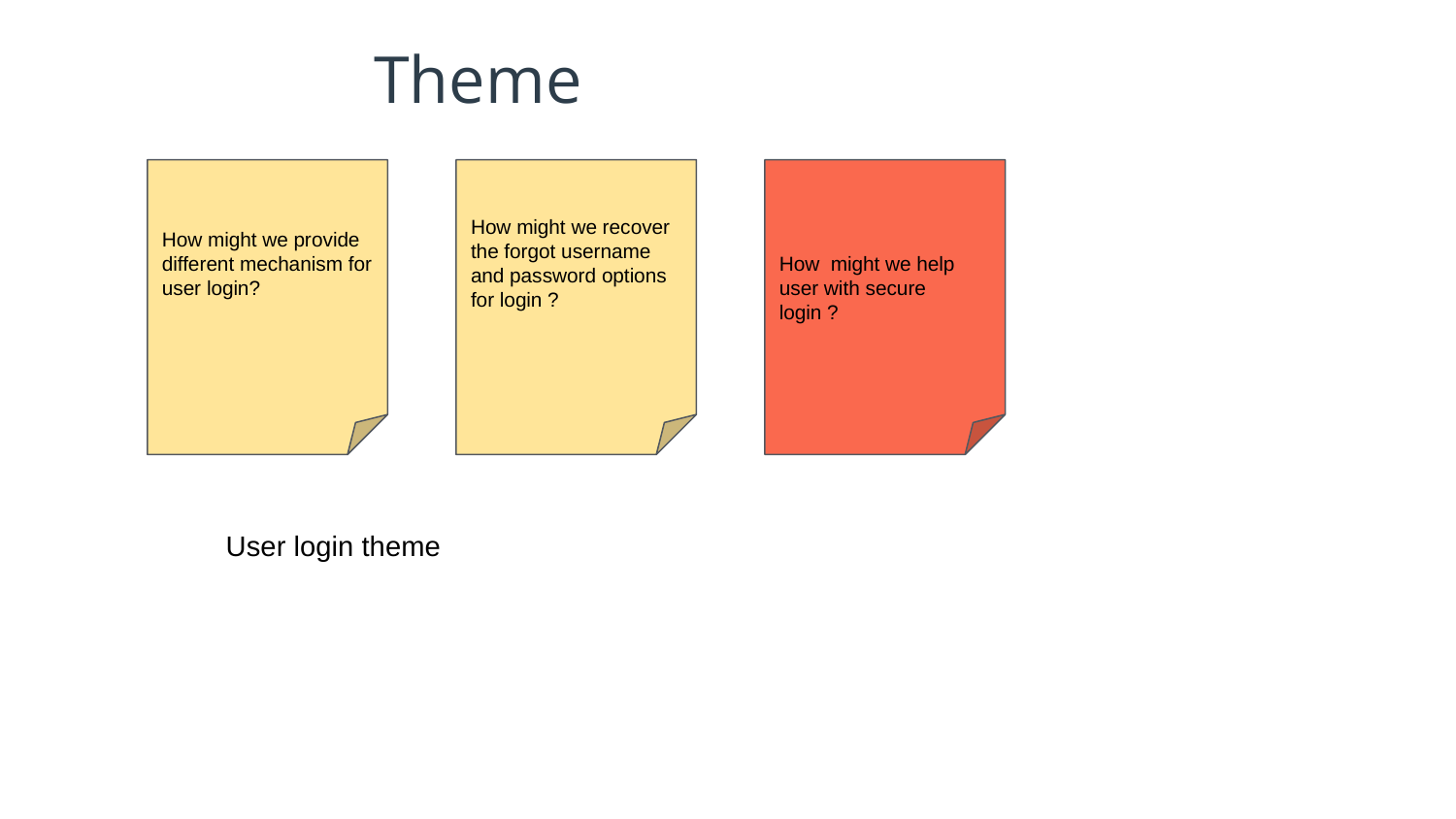

# Theme
How might we provide different mechanism for user login?

How might we recover the forgot username and password options for login ?

How  might we help user with secure login ?

User login theme